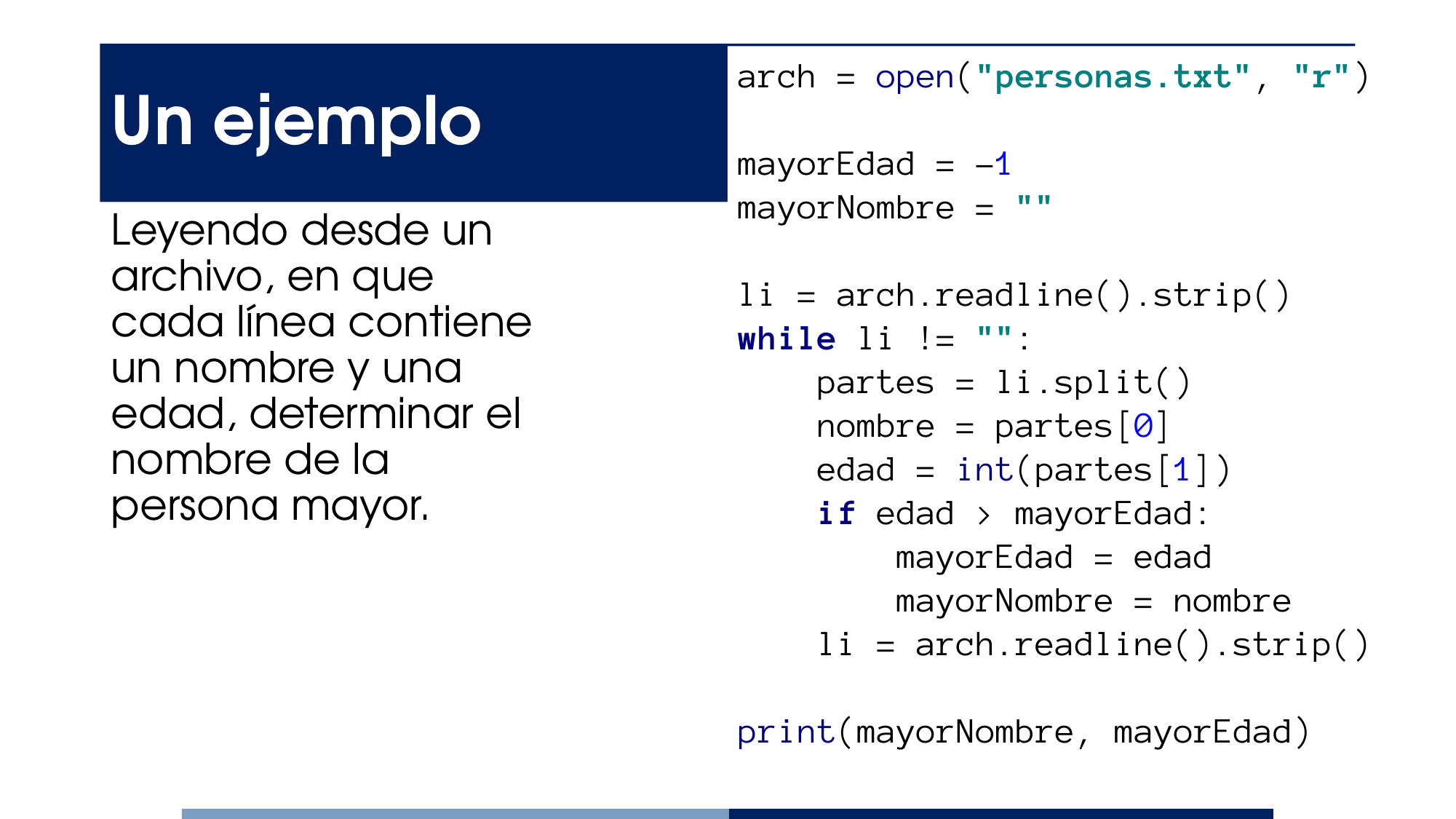

arch = open("personas.txt", "r")
mayorEdad = -1
mayorNombre = ""
li = arch.readline().strip()
while li != "":
    partes = li.split()
    nombre = partes[0]
    edad = int(partes[1])
    if edad > mayorEdad:
        mayorEdad = edad
        mayorNombre = nombre
    li = arch.readline().strip()
print(mayorNombre, mayorEdad)
# Un ejemplo
Leyendo desde un archivo, en que cada línea contiene un nombre y una edad, determinar el nombre de la persona mayor.